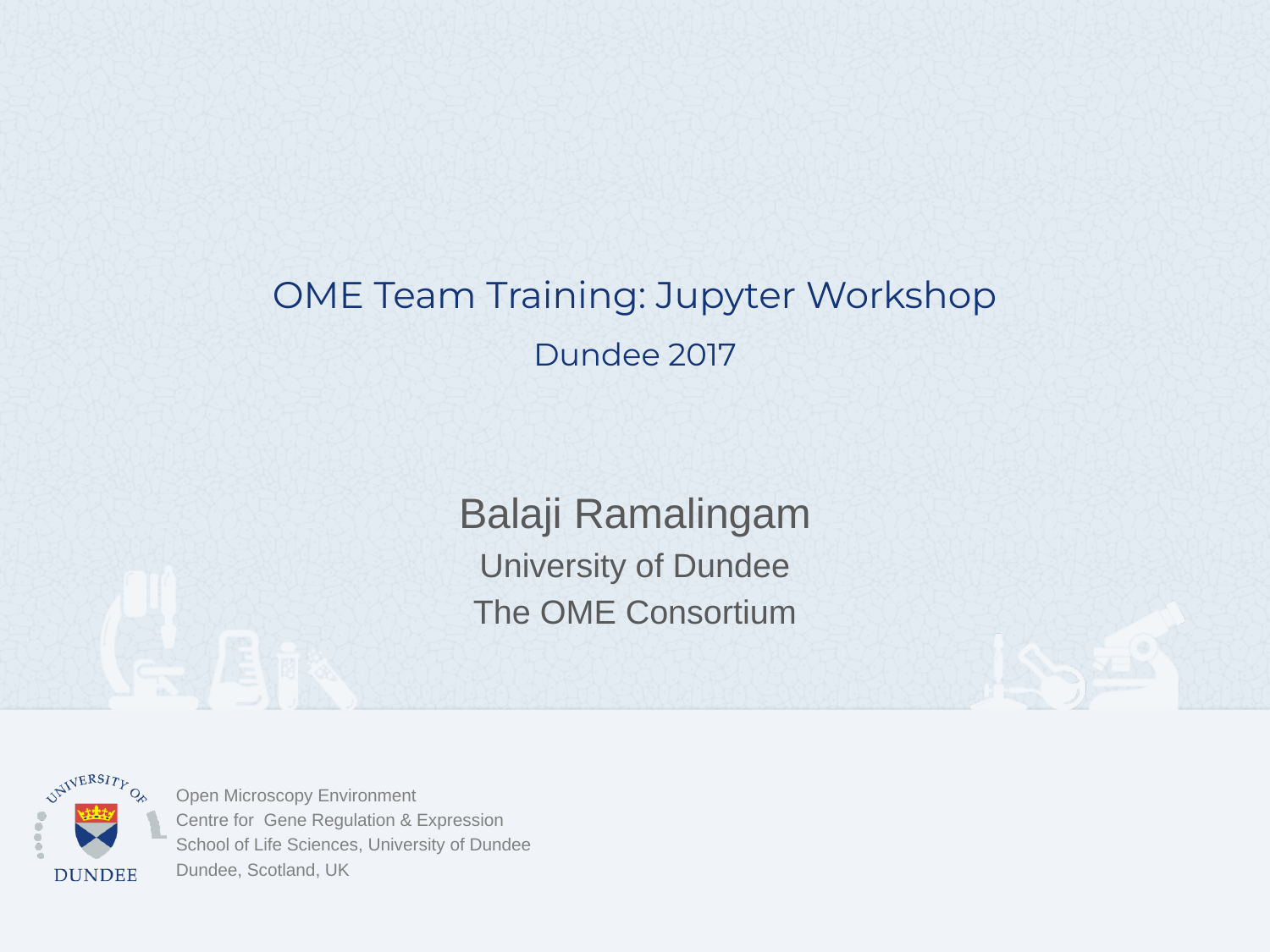

# OME Team Training: Jupyter Workshop Dundee 2017
Balaji Ramalingam
University of Dundee
The OME Consortium